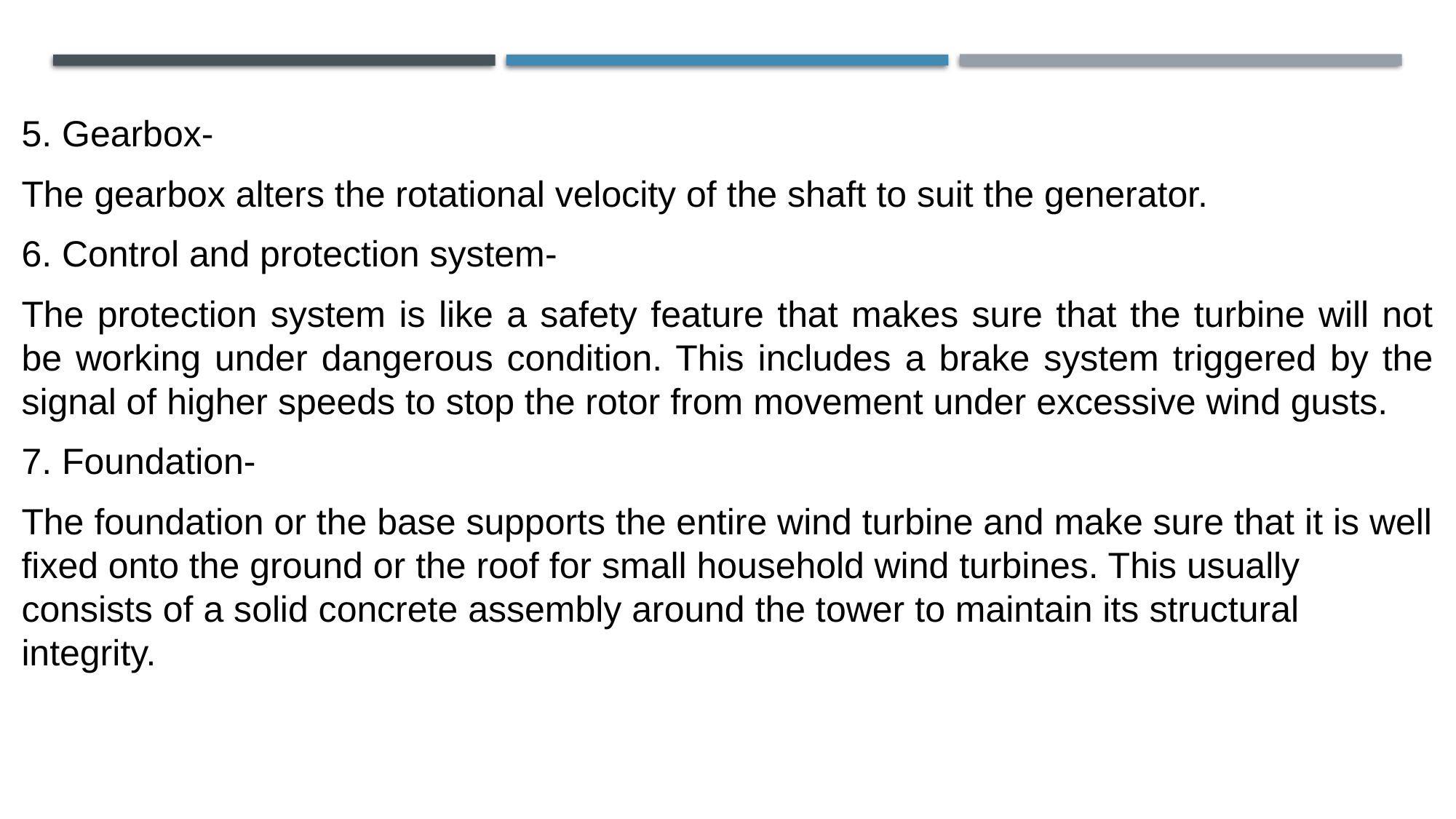

5. Gearbox-
The gearbox alters the rotational velocity of the shaft to suit the generator.
6. Control and protection system-
The protection system is like a safety feature that makes sure that the turbine will not be working under dangerous condition. This includes a brake system triggered by the signal of higher speeds to stop the rotor from movement under excessive wind gusts.
7. Foundation-
The foundation or the base supports the entire wind turbine and make sure that it is well fixed onto the ground or the roof for small household wind turbines. This usually consists of a solid concrete assembly around the tower to maintain its structural integrity.